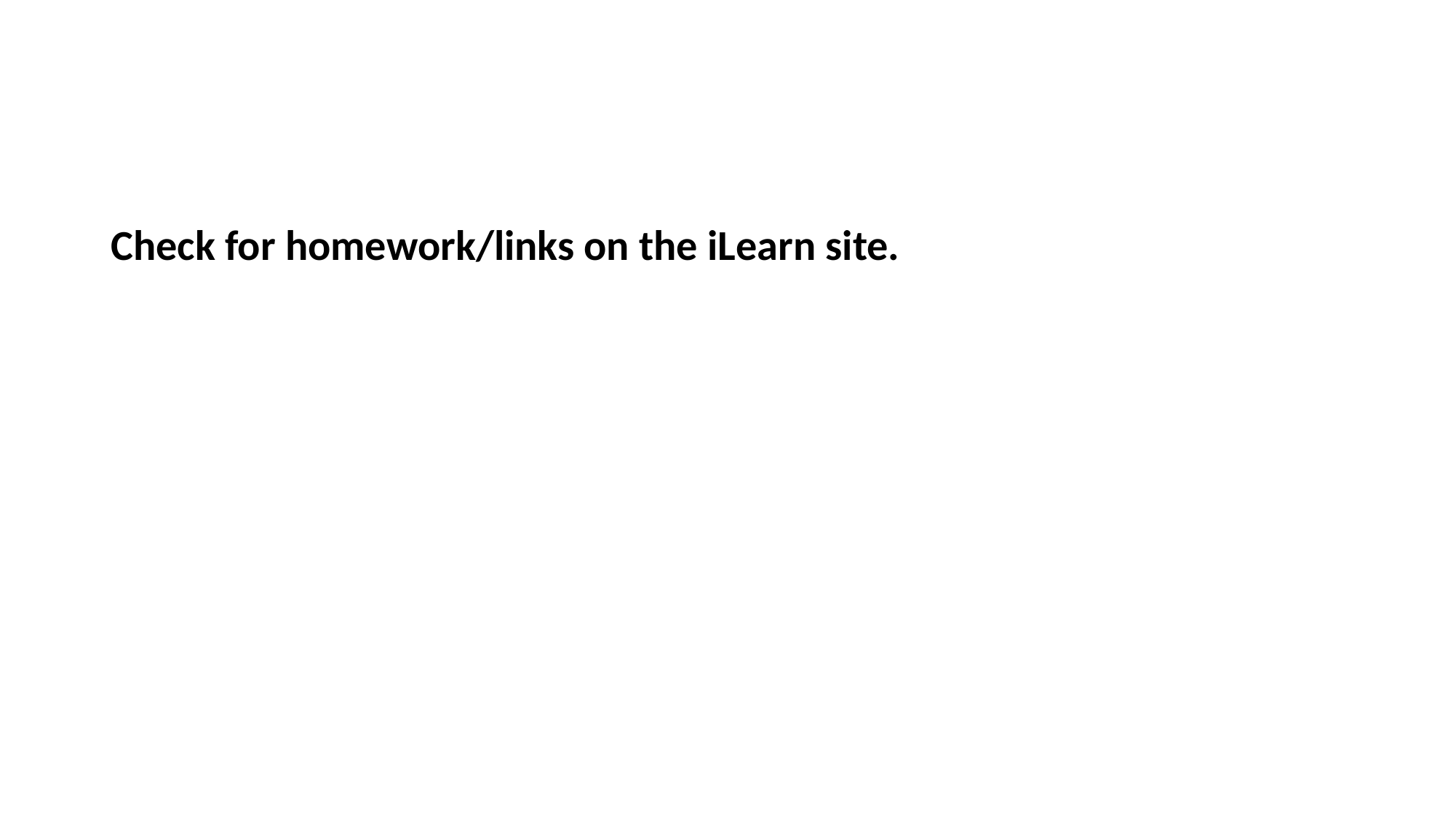

#
Check for homework/links on the iLearn site.